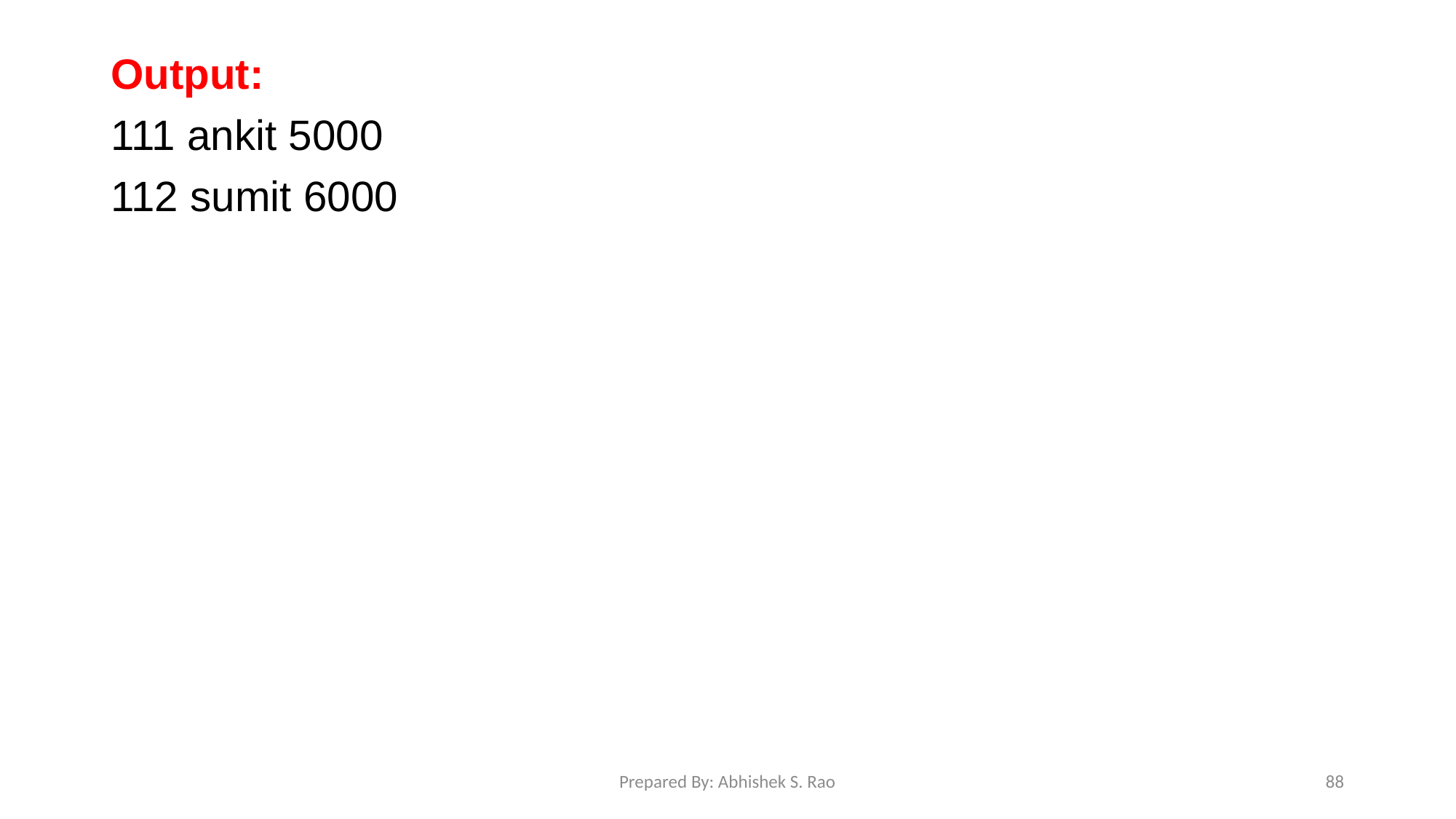

Output:
111 ankit 5000
112 sumit 6000
Prepared By: Abhishek S. Rao
88